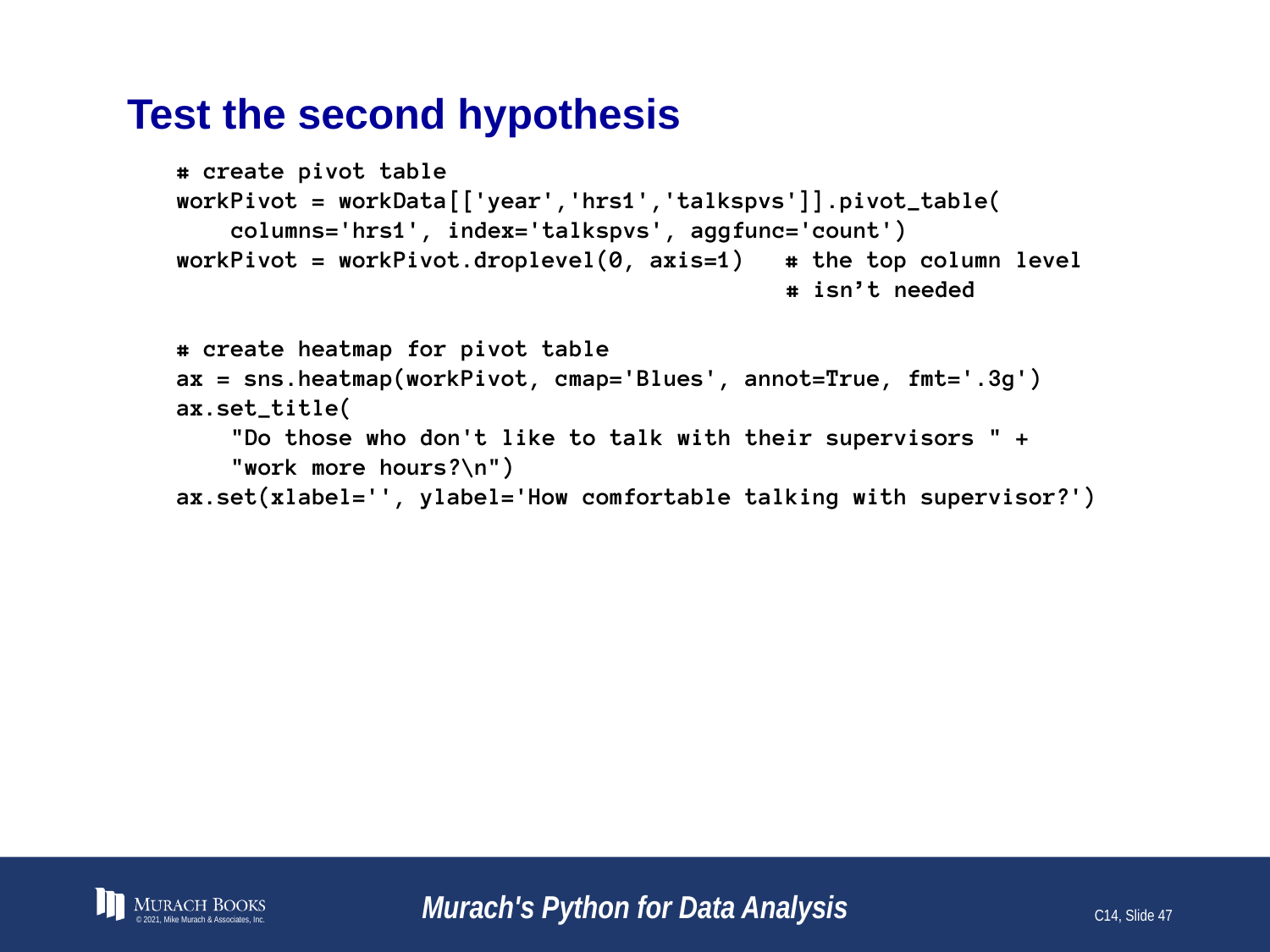

# Test the second hypothesis
# create pivot table
workPivot = workData[['year','hrs1','talkspvs']].pivot_table(
    columns='hrs1', index='talkspvs', aggfunc='count')
workPivot = workPivot.droplevel(0, axis=1)   # the top column level
                                             # isn’t needed

# create heatmap for pivot table
ax = sns.heatmap(workPivot, cmap='Blues', annot=True, fmt='.3g')
ax.set_title(
    "Do those who don't like to talk with their supervisors " +
    "work more hours?\n")
ax.set(xlabel='', ylabel='How comfortable talking with supervisor?')

© 2021, Mike Murach & Associates, Inc.
Murach's Python for Data Analysis

C14, Slide 47